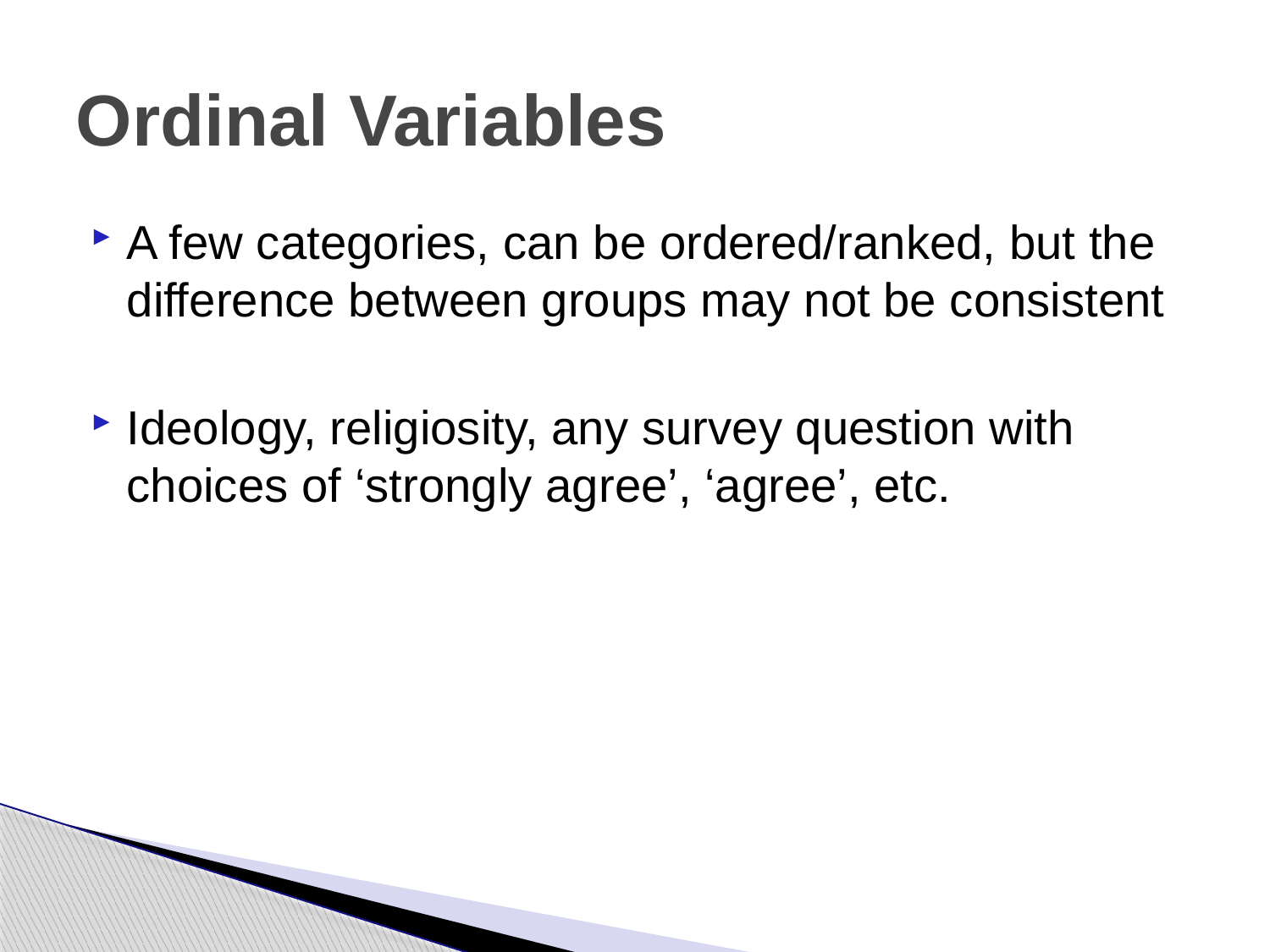

# Ordinal Variables
A few categories, can be ordered/ranked, but the difference between groups may not be consistent

Ideology, religiosity, any survey question with choices of ‘strongly agree’, ‘agree’, etc.